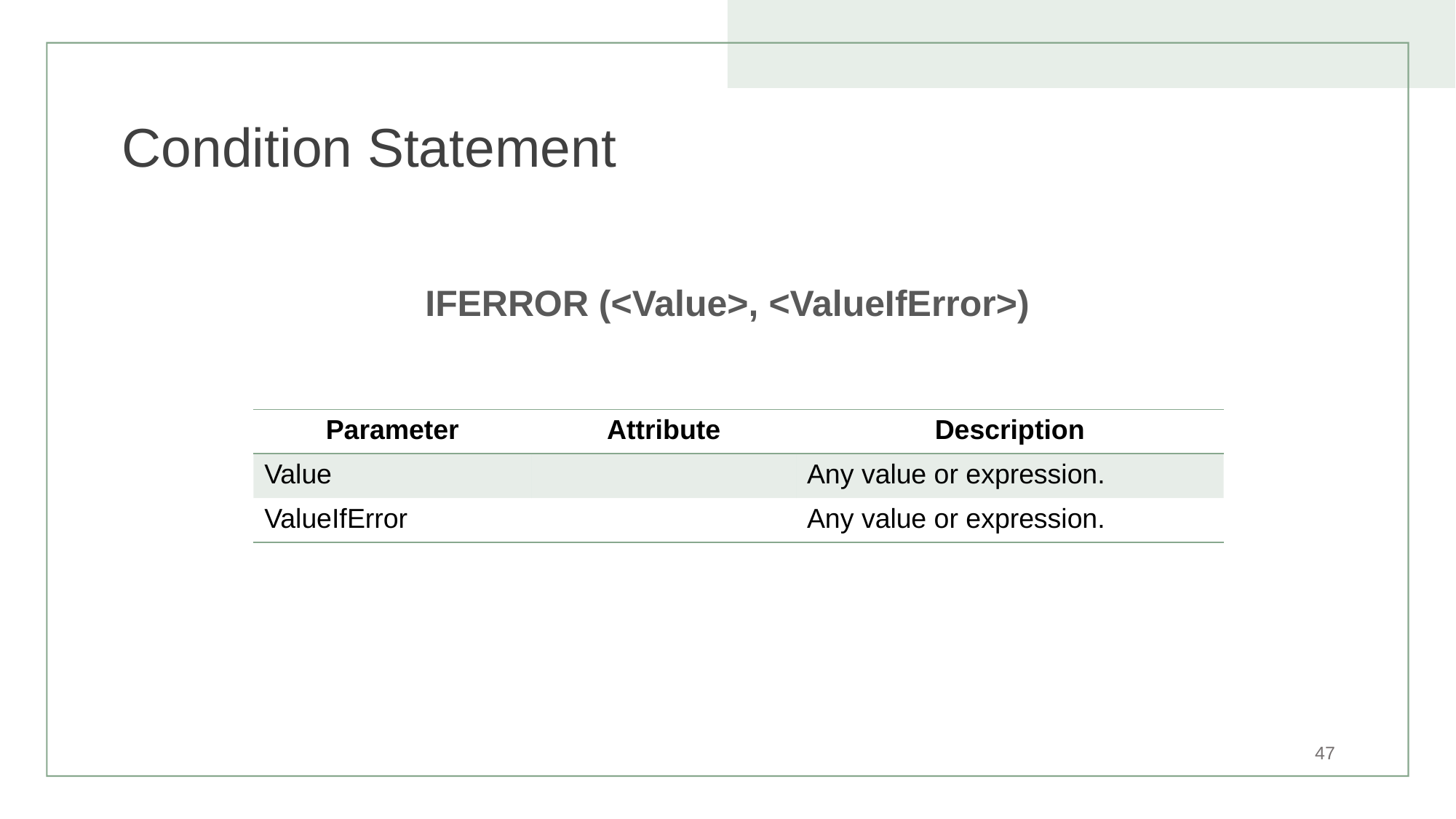

# Condition Statement
IFERROR (<Value>, <ValueIfError>)
| Parameter | Attribute | Description |
| --- | --- | --- |
| Value |  | Any value or expression. |
| ValueIfError |  | Any value or expression. |
47